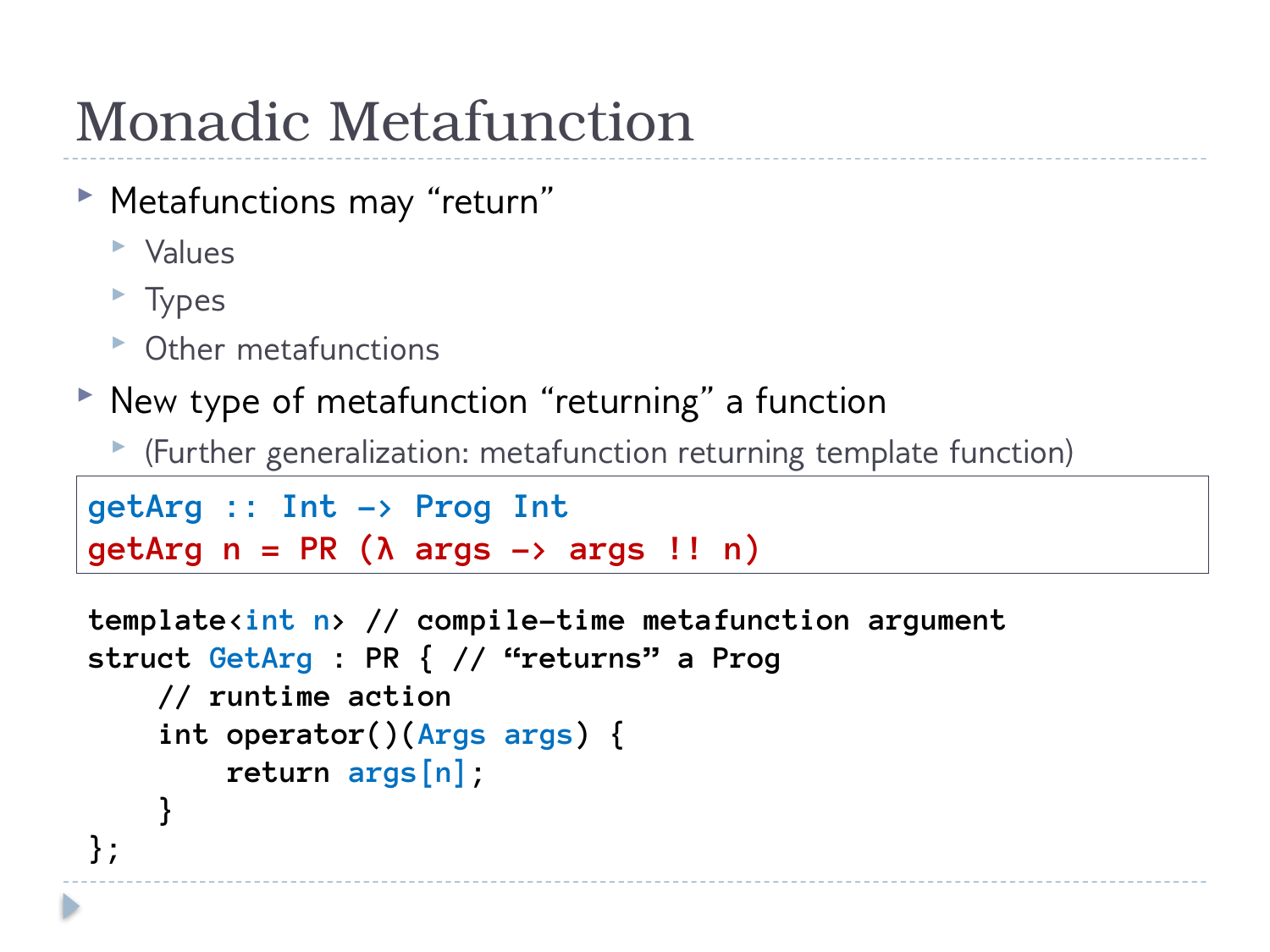

# Monadic Metafunction
Metafunctions may “return”
Values
Types
Other metafunctions
New type of metafunction “returning” a function
(Further generalization: metafunction returning template function)
getArg :: Int -> Prog Int
getArg n = PR (λ args -> args !! n)
template<int n> // compile-time metafunction argument
struct GetArg : PR { // “returns” a Prog
    // runtime action
    int operator()(Args args) {
        return args[n];
    }
};